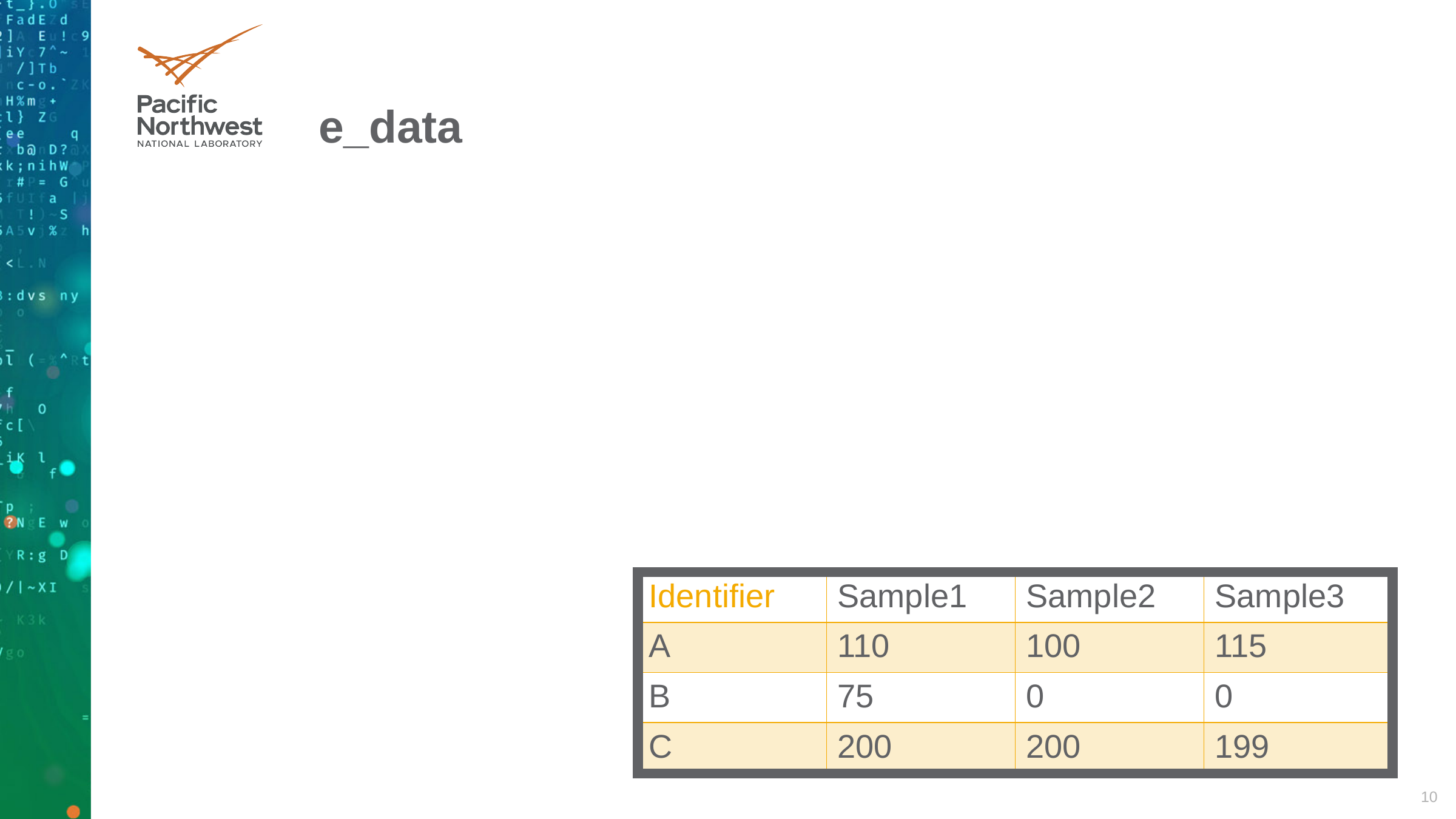

# e_data
| Identifier | Sample1 | Sample2 | Sample3 |
| --- | --- | --- | --- |
| A | 110 | 100 | 115 |
| B | 75 | 0 | 0 |
| C | 200 | 200 | 199 |

10